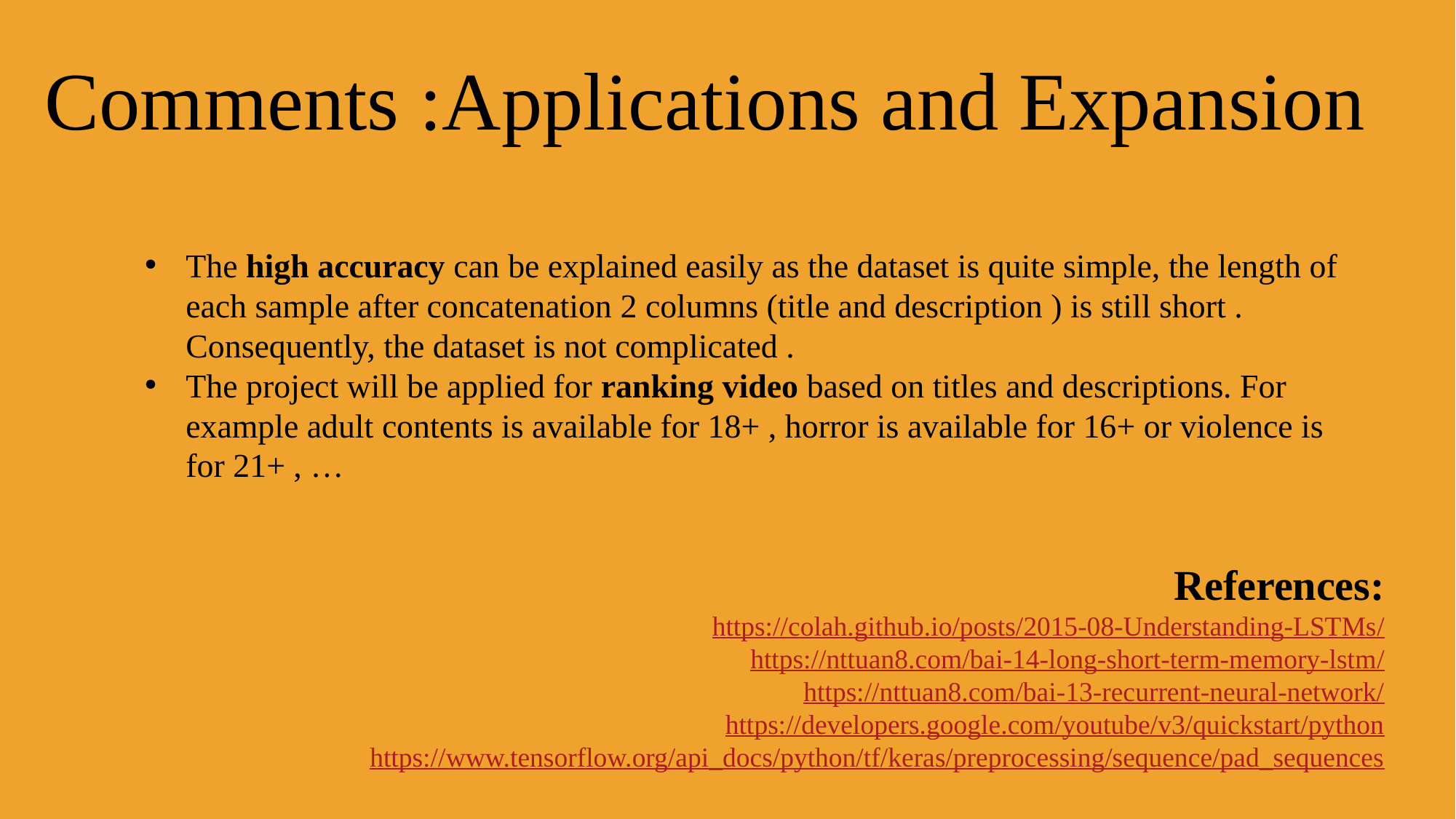

Comments :Applications and Expansion
The high accuracy can be explained easily as the dataset is quite simple, the length of each sample after concatenation 2 columns (title and description ) is still short . Consequently, the dataset is not complicated .
The project will be applied for ranking video based on titles and descriptions. For example adult contents is available for 18+ , horror is available for 16+ or violence is for 21+ , …
References:
https://colah.github.io/posts/2015-08-Understanding-LSTMs/
https://nttuan8.com/bai-14-long-short-term-memory-lstm/
https://nttuan8.com/bai-13-recurrent-neural-network/
https://developers.google.com/youtube/v3/quickstart/python
https://www.tensorflow.org/api_docs/python/tf/keras/preprocessing/sequence/pad_sequences